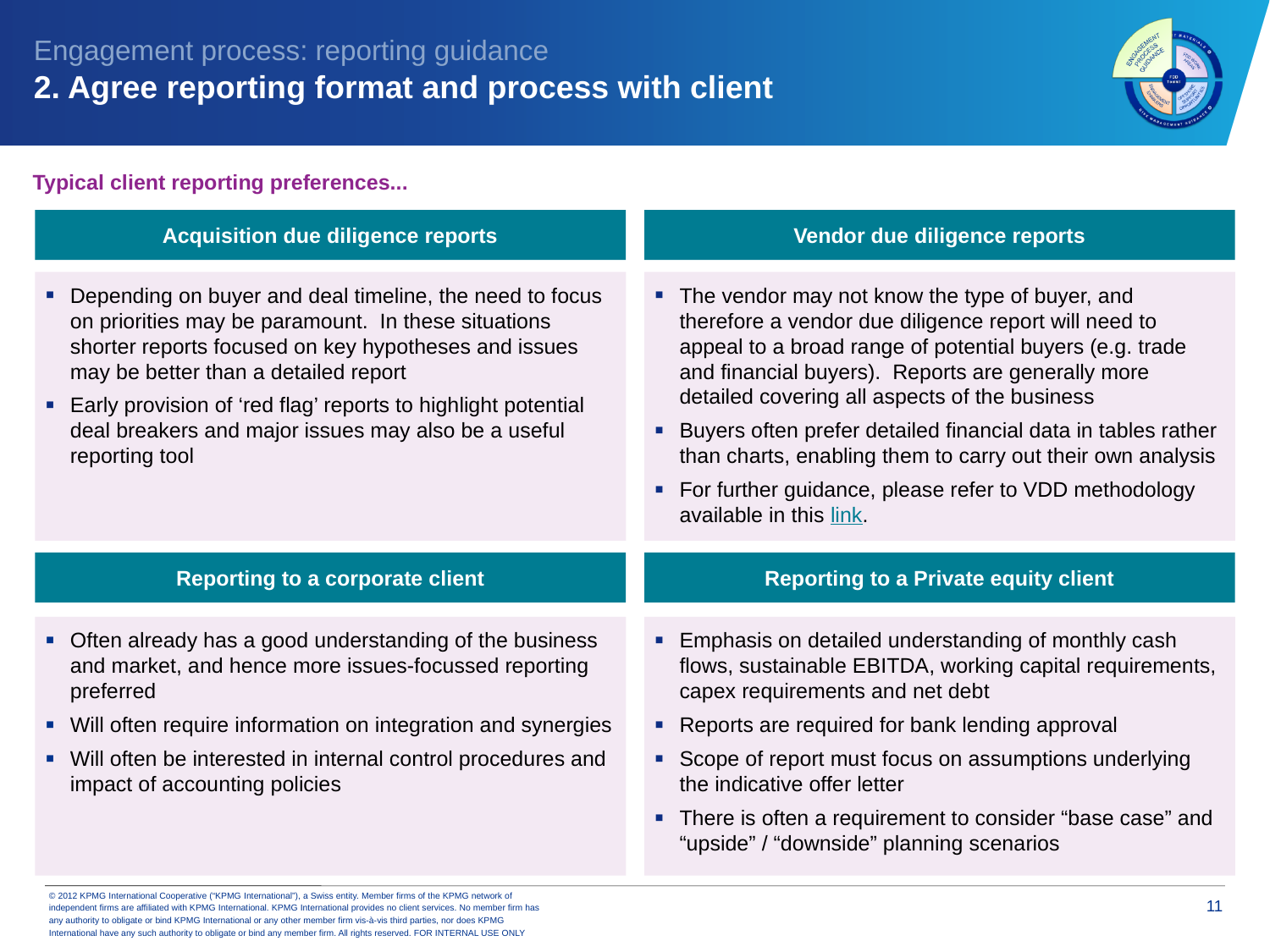

Engagement process: reporting guidance
2. Agree reporting format and process with client
Typical client reporting preferences...
Acquisition due diligence reports
Vendor due diligence reports
Depending on buyer and deal timeline, the need to focus on priorities may be paramount.  In these situations shorter reports focused on key hypotheses and issues may be better than a detailed report
Early provision of ‘red flag’ reports to highlight potential deal breakers and major issues may also be a useful reporting tool
The vendor may not know the type of buyer, and therefore a vendor due diligence report will need to appeal to a broad range of potential buyers (e.g. trade and financial buyers).  Reports are generally more detailed covering all aspects of the business
Buyers often prefer detailed financial data in tables rather than charts, enabling them to carry out their own analysis
For further guidance, please refer to VDD methodology available in this link.

Reporting to a corporate client
Reporting to a Private equity client
Often already has a good understanding of the business and market, and hence more issues-focussed reporting preferred
Will often require information on integration and synergies
Will often be interested in internal control procedures and impact of accounting policies

Emphasis on detailed understanding of monthly cash flows, sustainable EBITDA, working capital requirements, capex requirements and net debt
Reports are required for bank lending approval
Scope of report must focus on assumptions underlying the indicative offer letter
There is often a requirement to consider “base case” and “upside” / “downside” planning scenarios